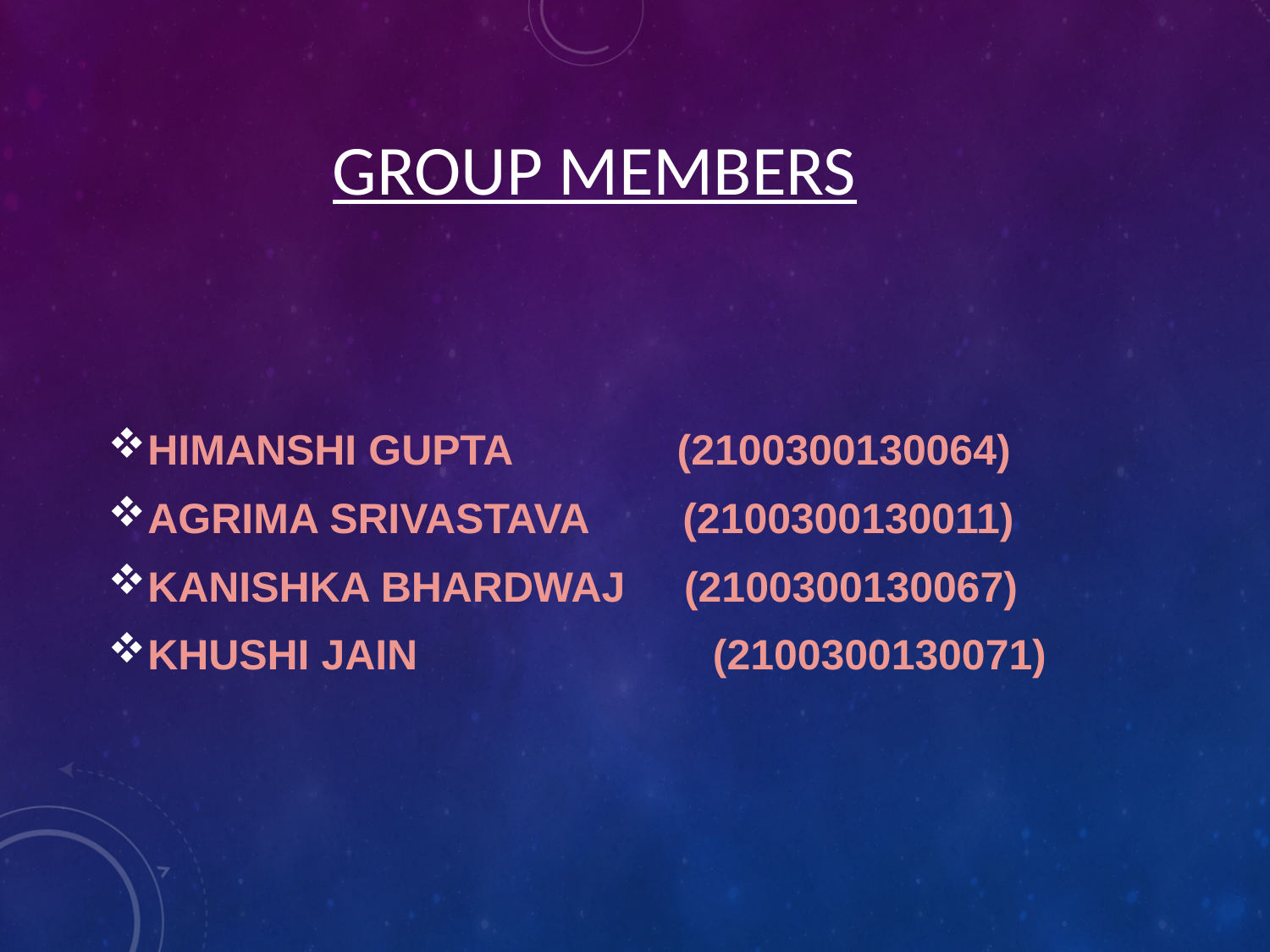

# GROUP MEMBERS
HIMANSHI GUPTA              (2100300130064)
AGRIMA SRIVASTAVA        (2100300130011)
KANISHKA BHARDWAJ     (2100300130067)
KHUSHI JAIN                         (2100300130071)